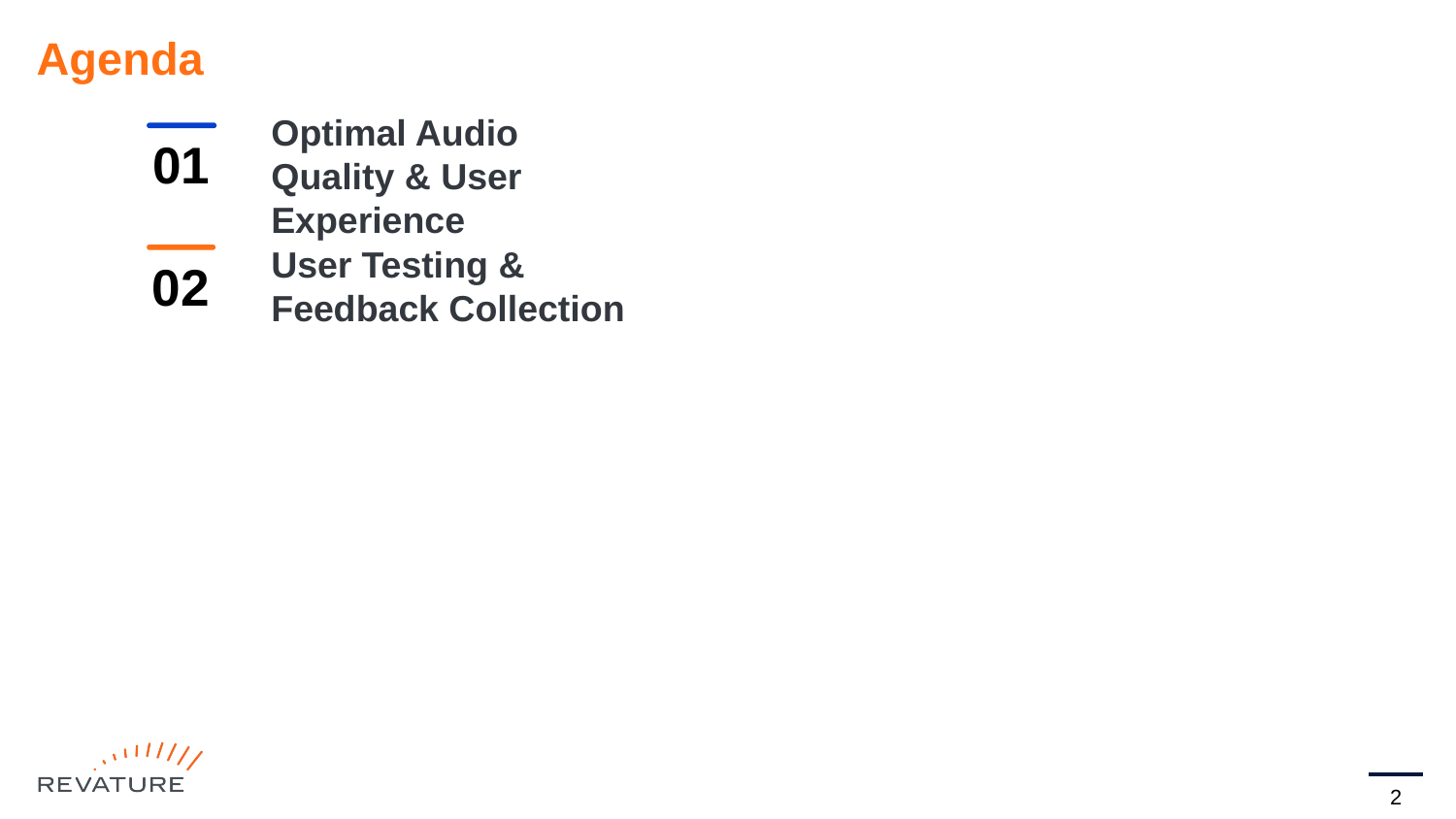

# Agenda
Optimal Audio Quality & User Experience

01
User Testing & Feedback Collection

02